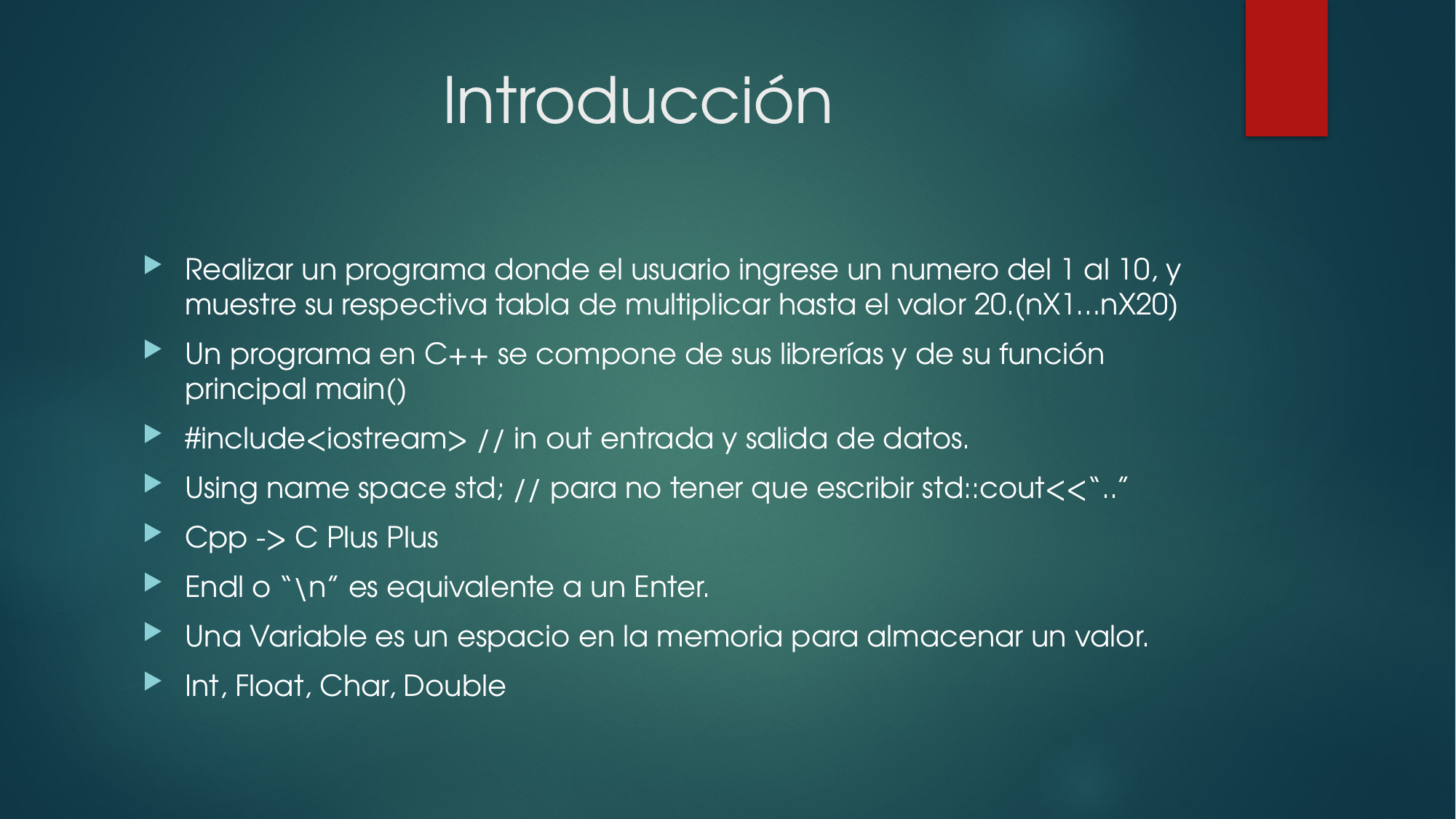

# Introducción
Realizar un programa donde el usuario ingrese un numero del 1 al 10, y muestre su respectiva tabla de multiplicar hasta el valor 20.(nX1…nX20)
Un programa en C++ se compone de sus librerías y de su función principal main()
#include<iostream> // in out entrada y salida de datos.
Using name space std; // para no tener que escribir std::cout<<“..”
Cpp -> C Plus Plus
Endl o “\n” es equivalente a un Enter.
Una Variable es un espacio en la memoria para almacenar un valor.
Int, Float, Char, Double